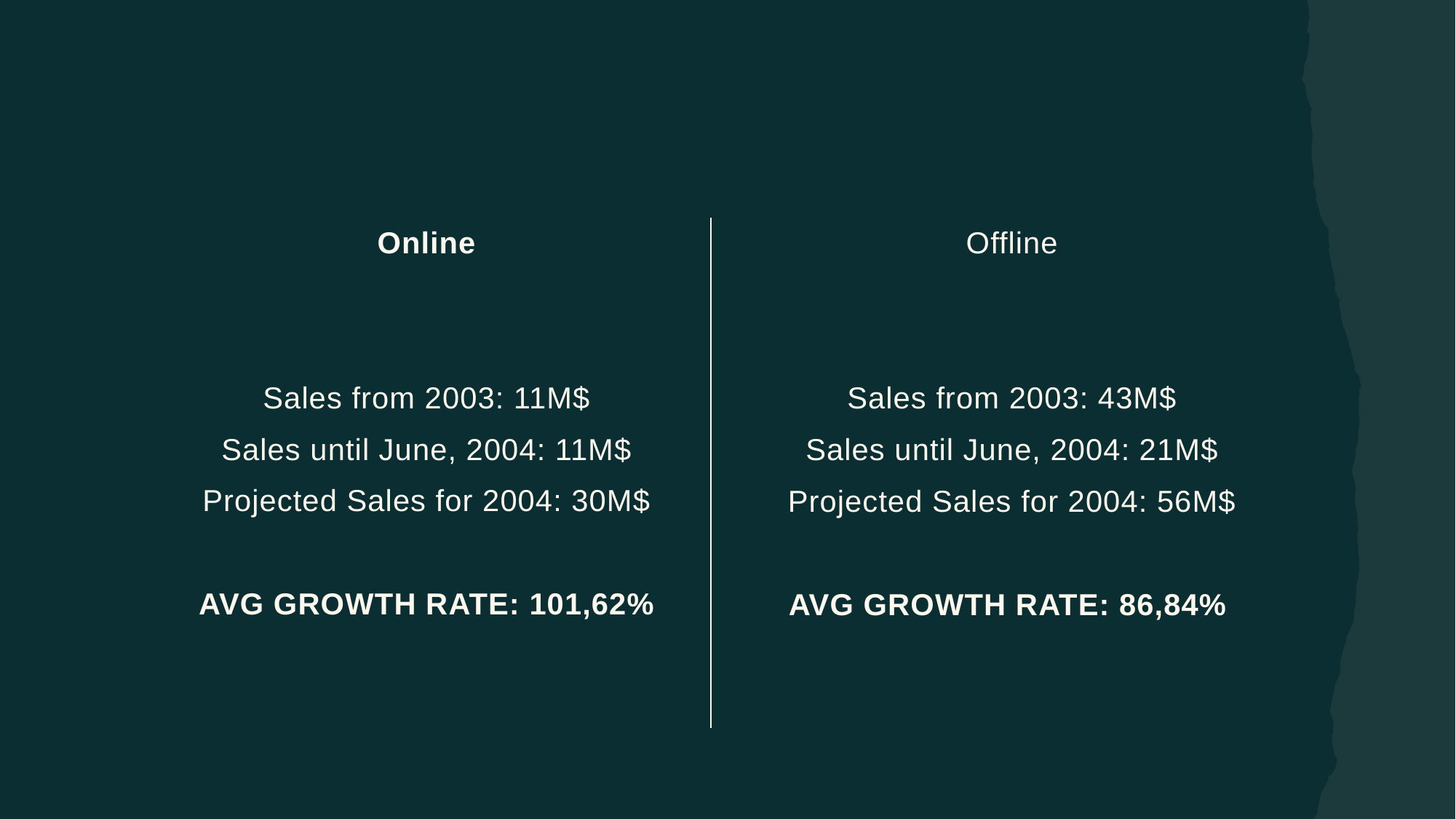

Online

Sales from 2003: 11M$
Sales until June, 2004: 11M$
Projected Sales for 2004: 30M$

AVG GROWTH RATE: 101,62%
Offline

Sales from 2003: 43M$
Sales until June, 2004: 21M$
Projected Sales for 2004: 56M$

AVG GROWTH RATE: 86,84%